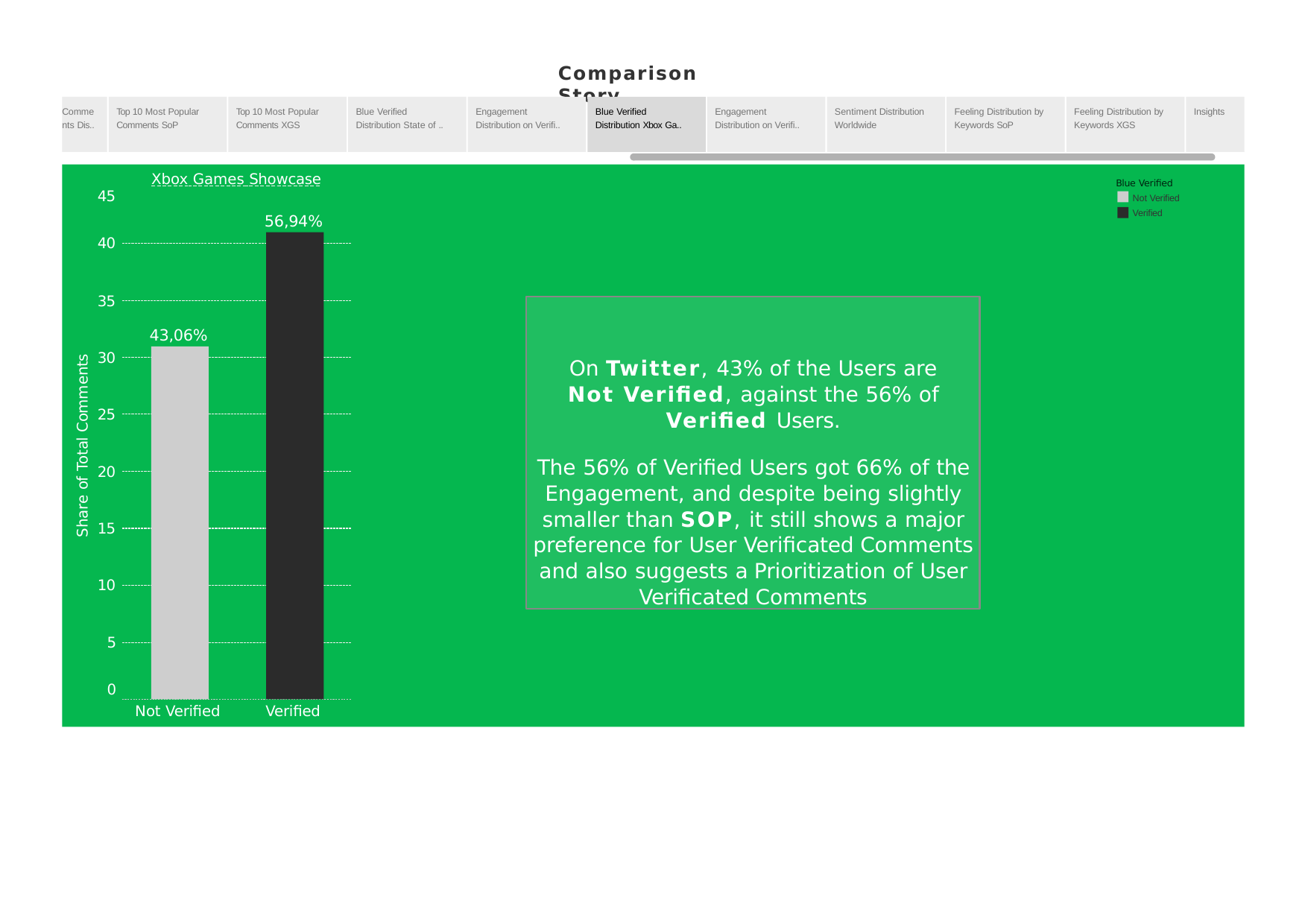

Comparison Story

Comme nts Dis..
Top 10 Most Popular Comments SoP
Top 10 Most Popular Comments XGS
Blue Verified Distribution State of ..
Engagement Distribution on Verifi..
Blue Verified Distribution Xbox Ga..
Engagement Distribution on Verifi..
Sentiment Distribution Worldwide
Feeling Distribution by Keywords SoP
Feeling Distribution by Keywords XGS
Insights

	Xbox Games Showcase
Blue Verified Not Verified Verified
45

56,94%

40
35

On Twitter, 43% of the Users are Not Verified, against the 56% of Verified Users.
The 56% of Verified Users got 66% of the Engagement, and despite being slightly smaller than SOP, it still shows a major preference for User Verificated Comments and also suggests a Prioritization of User Verificated Comments
43,06%
Share of Total Comments
30
25
20
15
10
5
0
Not Verified
Verified